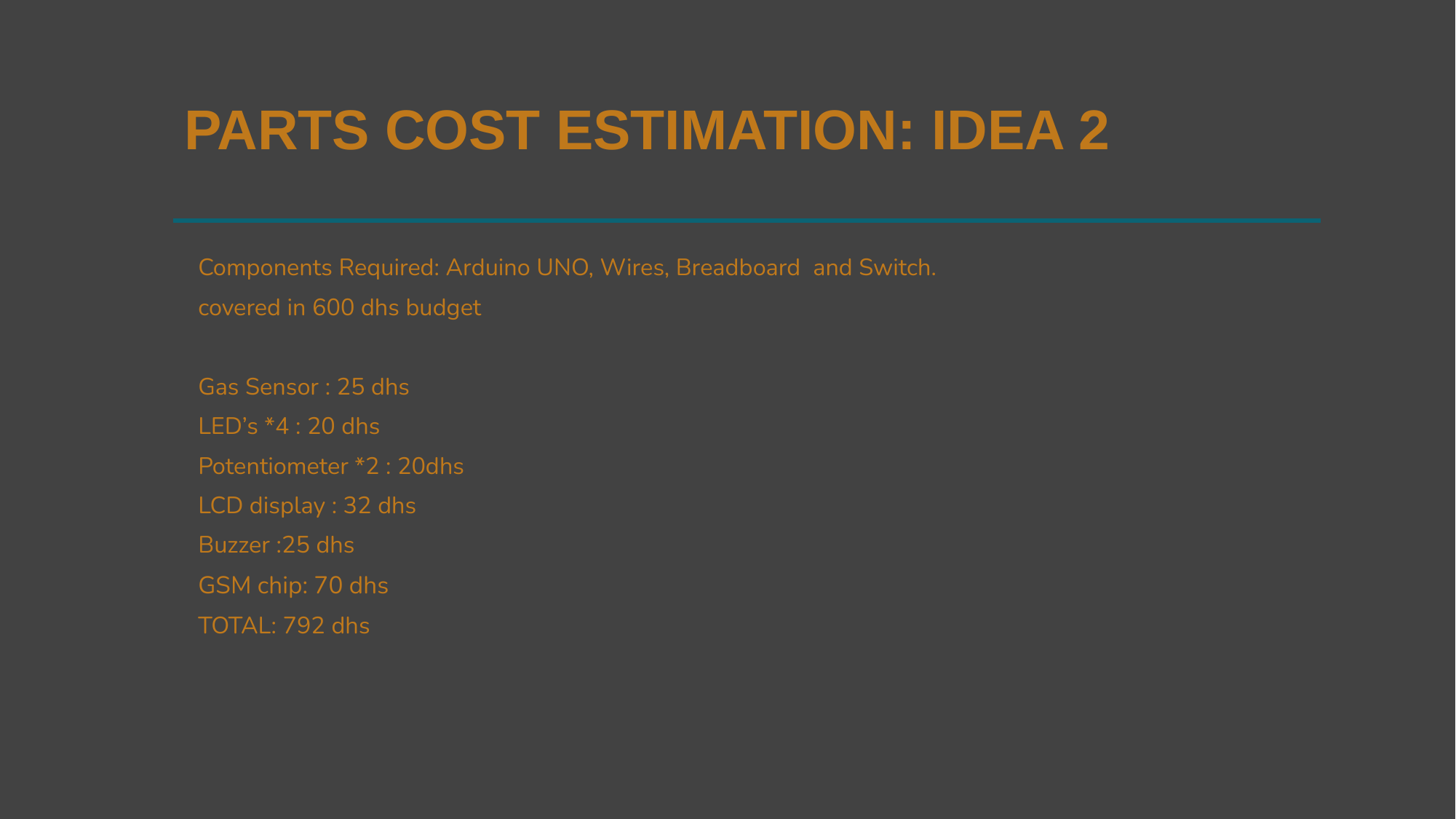

# PARTS COST ESTIMATION: IDEA 2
Components Required: Arduino UNO, Wires, Breadboard  and Switch.
covered in 600 dhs budget

Gas Sensor : 25 dhs
LED’s *4 : 20 dhs
Potentiometer *2 : 20dhs
LCD display : 32 dhs
Buzzer :25 dhs
GSM chip: 70 dhs
TOTAL: 792 dhs